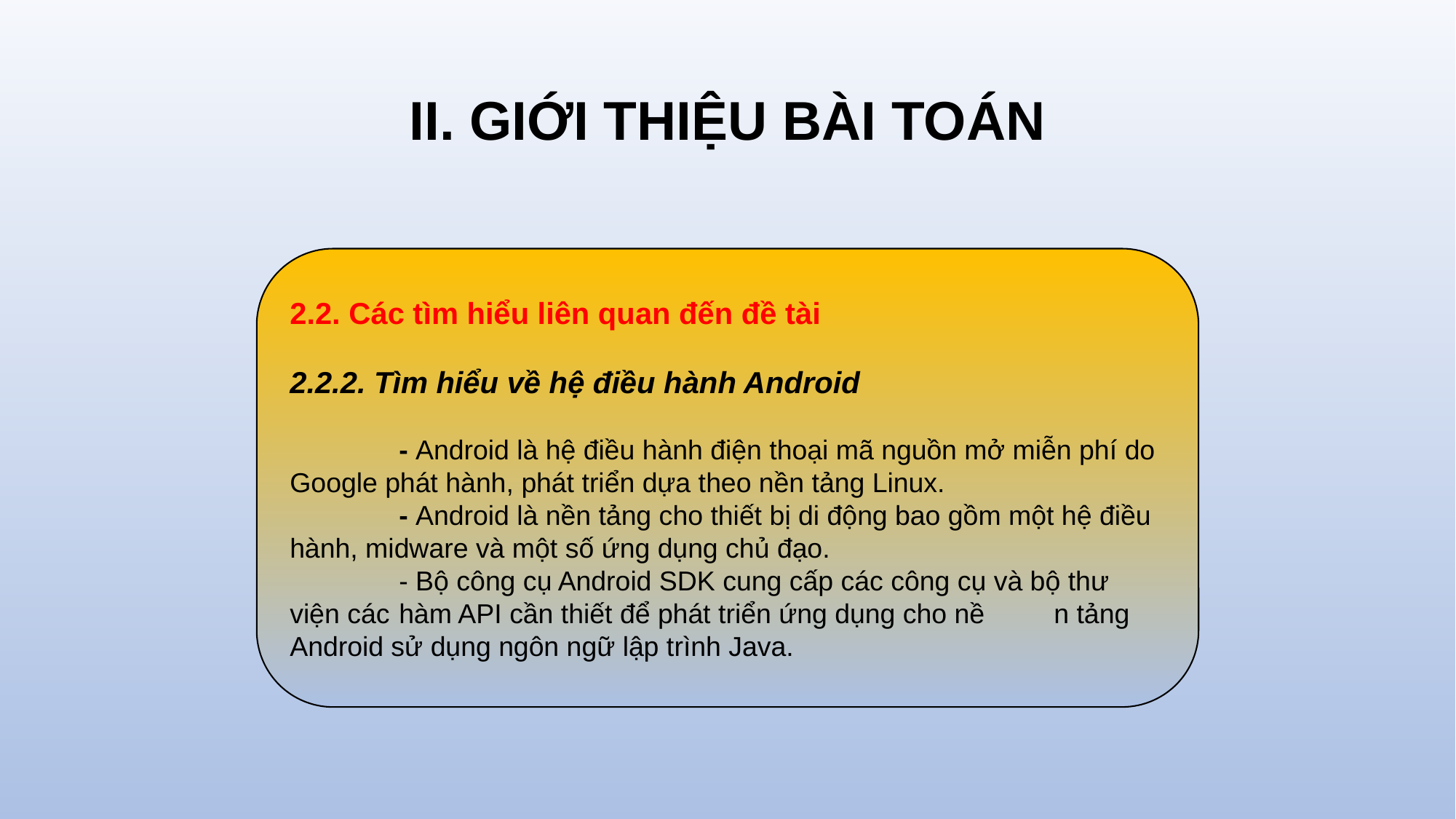

# II. GIỚI THIỆU BÀI TOÁN

2.2. Các tìm hiểu liên quan đến đề tài

2.2.2. Tìm hiểu về hệ điều hành Android

	- Android là hệ điều hành điện thoại mã nguồn mở miễn phí do 	Google phát hành, phát triển dựa theo nền tảng Linux.
	- Android là nền tảng cho thiết bị di động bao gồm một hệ điều 	hành, midware và một số ứng dụng chủ đạo.
	- Bộ công cụ Android SDK cung cấp các công cụ và bộ thư 	viện các 	hàm API cần thiết để phát triển ứng dụng cho nề	n tảng Android sử dụng ngôn ngữ lập trình Java.